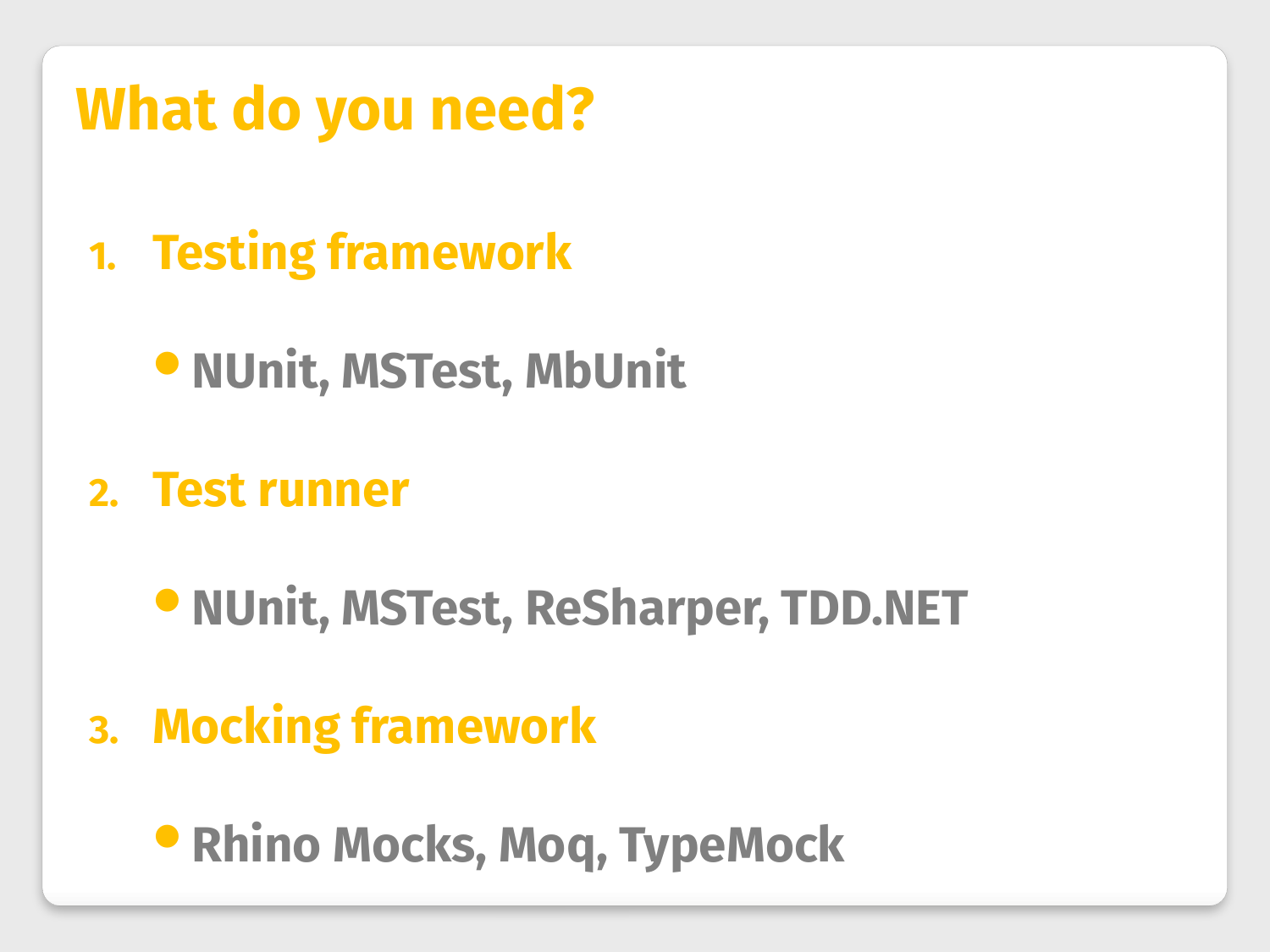

What do you need?
Testing framework
NUnit, MSTest, MbUnit
Test runner
NUnit, MSTest, ReSharper, TDD.NET
Mocking framework
Rhino Mocks, Moq, TypeMock